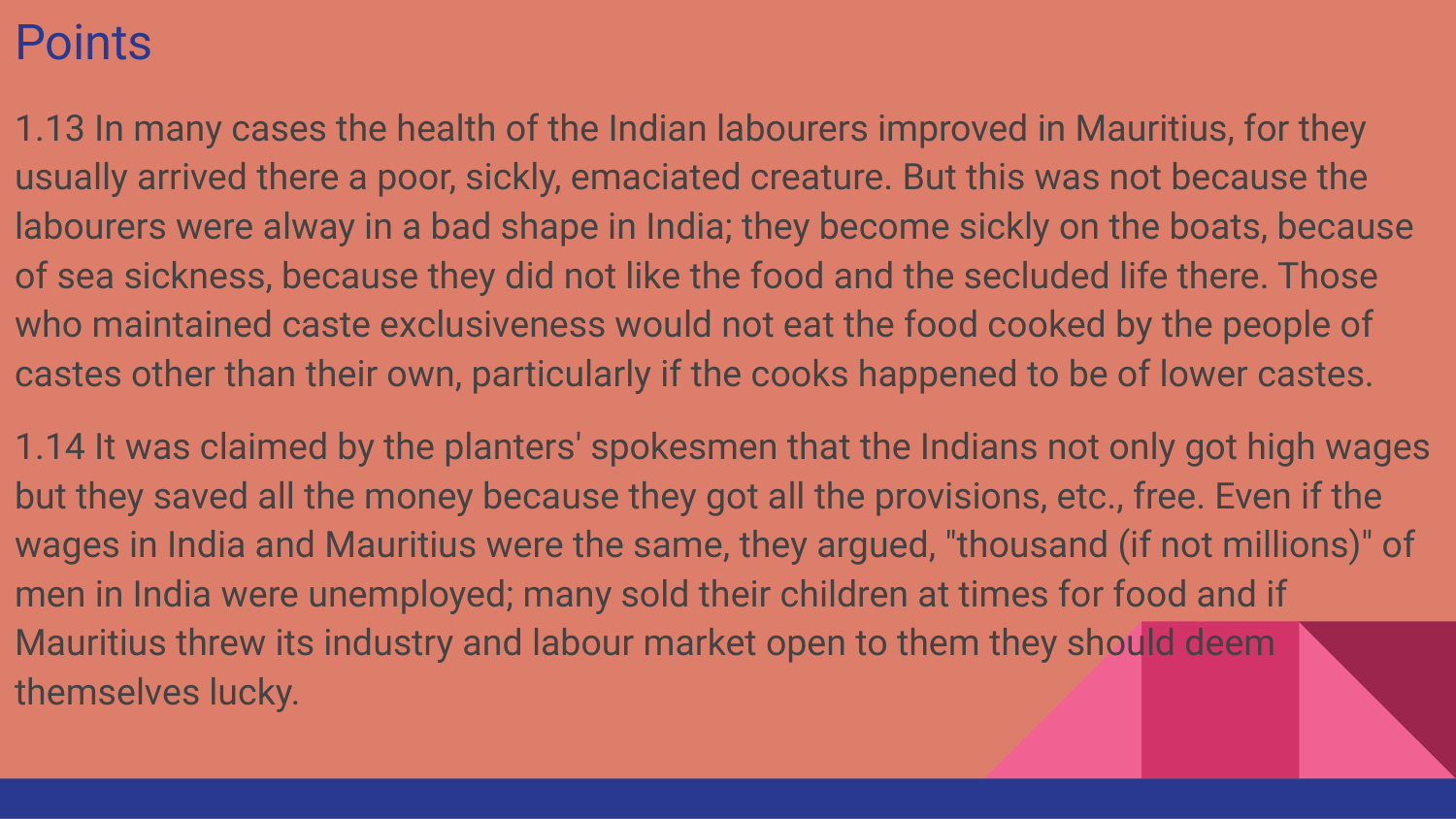

# Points
1.13 In many cases the health of the Indian labourers improved in Mauritius, for they usually arrived there a poor, sickly, emaciated creature. But this was not because the labourers were alway in a bad shape in India; they become sickly on the boats, because of sea sickness, because they did not like the food and the secluded life there. Those who maintained caste exclusiveness would not eat the food cooked by the people of castes other than their own, particularly if the cooks happened to be of lower castes.
1.14 It was claimed by the planters' spokesmen that the Indians not only got high wages but they saved all the money because they got all the provisions, etc., free. Even if the wages in India and Mauritius were the same, they argued, "thousand (if not millions)" of men in India were unemployed; many sold their children at times for food and if Mauritius threw its industry and labour market open to them they should deem themselves lucky.